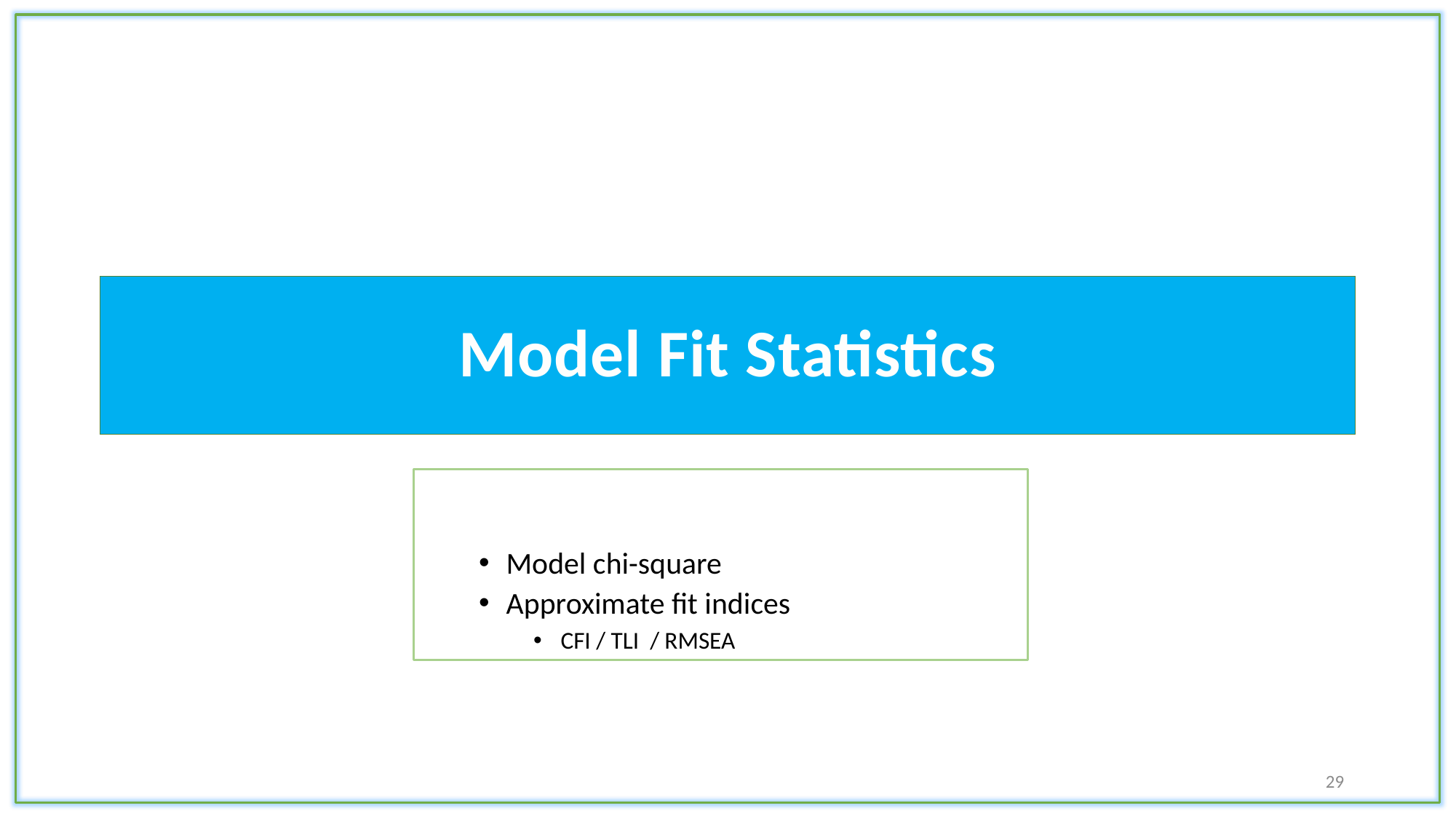

# Model Fit Statistics
Model chi-square
Approximate fit indices
CFI / TLI  / RMSEA
29